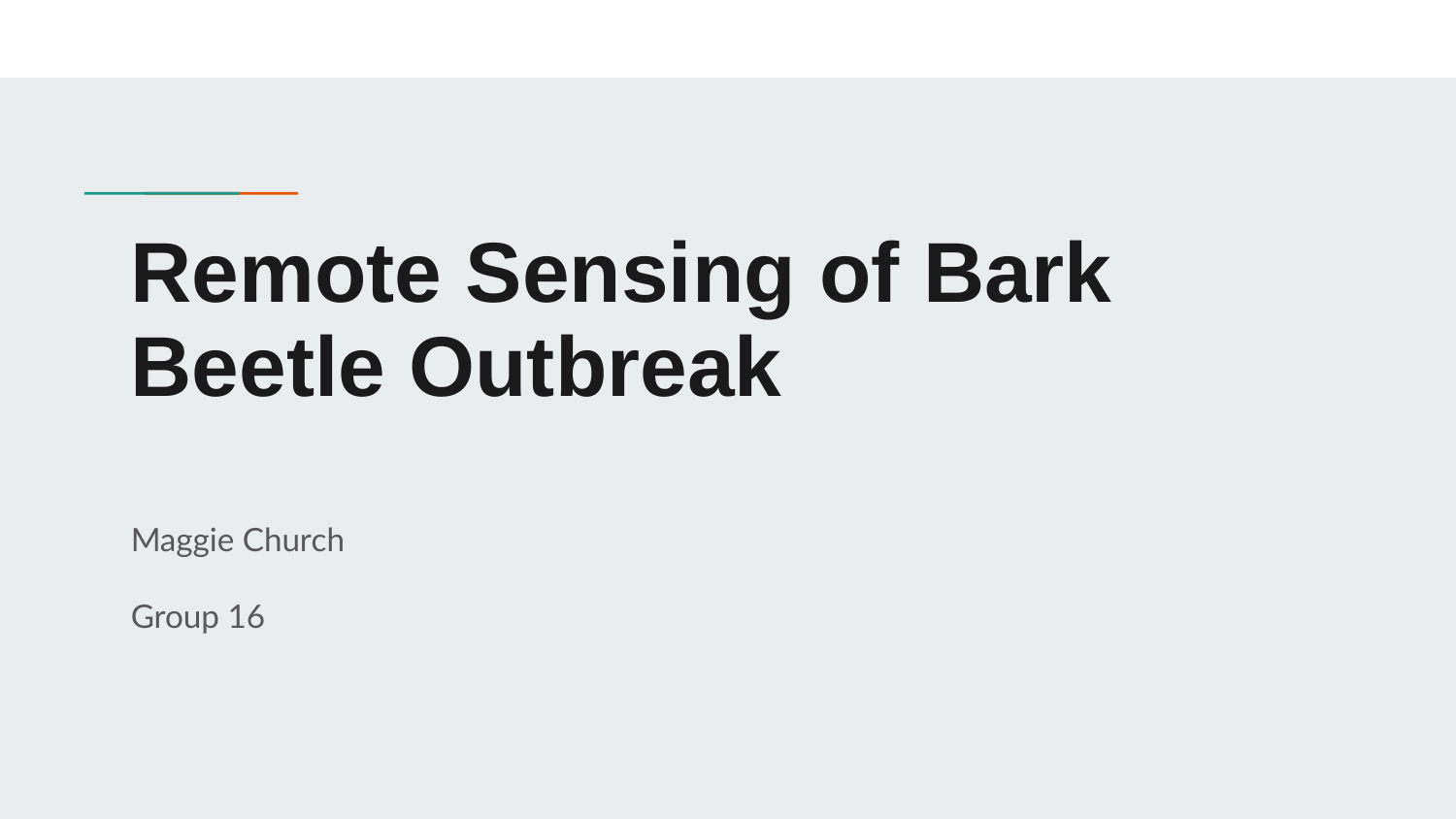

# Remote Sensing of Bark Beetle Outbreak
Maggie Church

Group 16